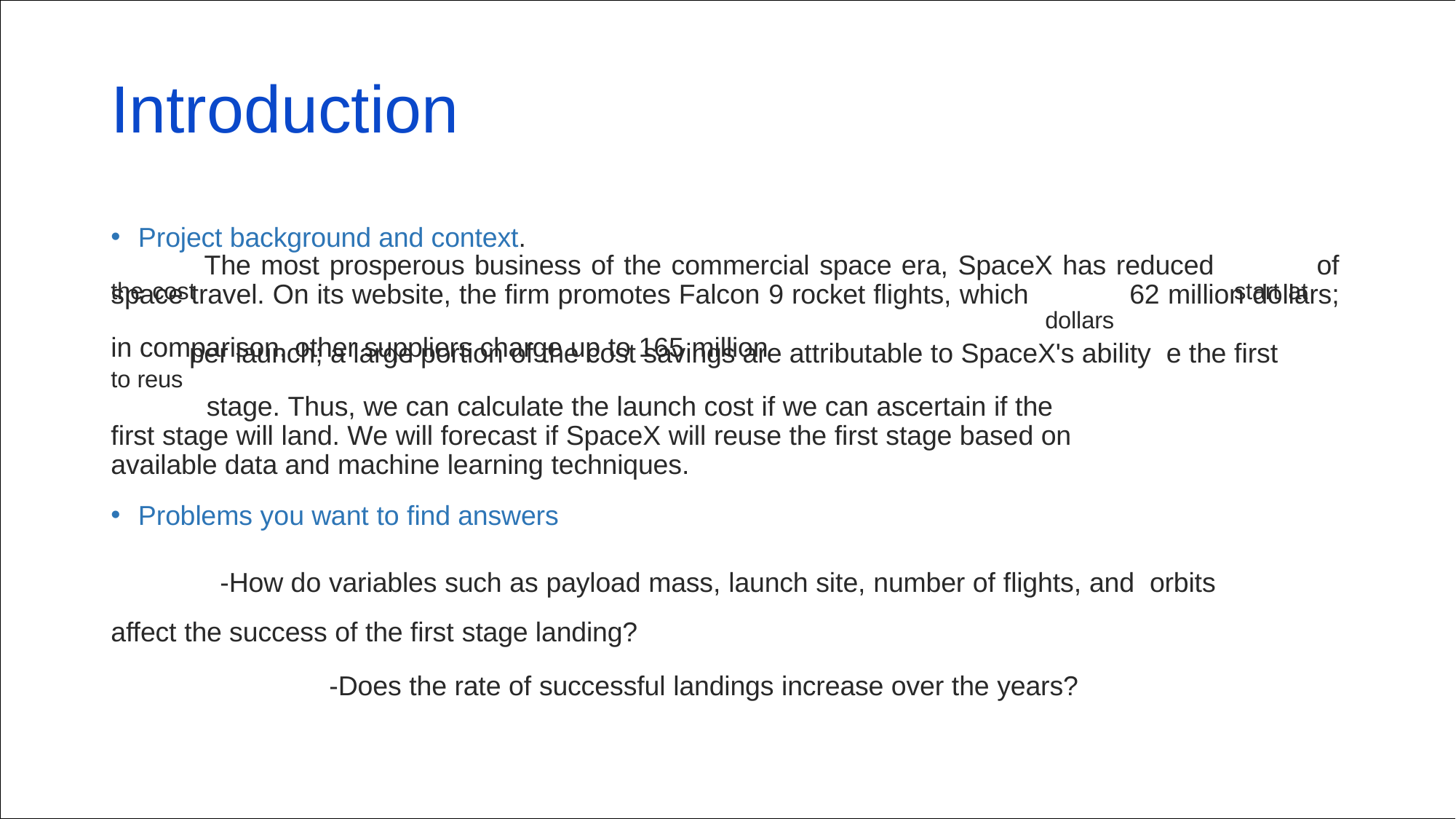

# Introduction
Project background and context.
the cost The most prosperous business of the commercial space era, SpaceX has reduced  start at of space travel. On its website, the firm promotes Falcon 9 rocket flights, which  dollars 62 million dollars; in comparison, other suppliers charge up to 165 million
to reus per launch; a large portion of the cost savings are attributable to SpaceX's ability  e the first stage. Thus, we can calculate the launch cost if we can ascertain if the
first stage will land. We will forecast if SpaceX will reuse the first stage based on
available data and machine learning techniques.
Problems you want to find answers
-How do variables such as payload mass, launch site, number of flights, and  orbits affect the success of the first stage landing?
-Does the rate of successful landings increase over the years?